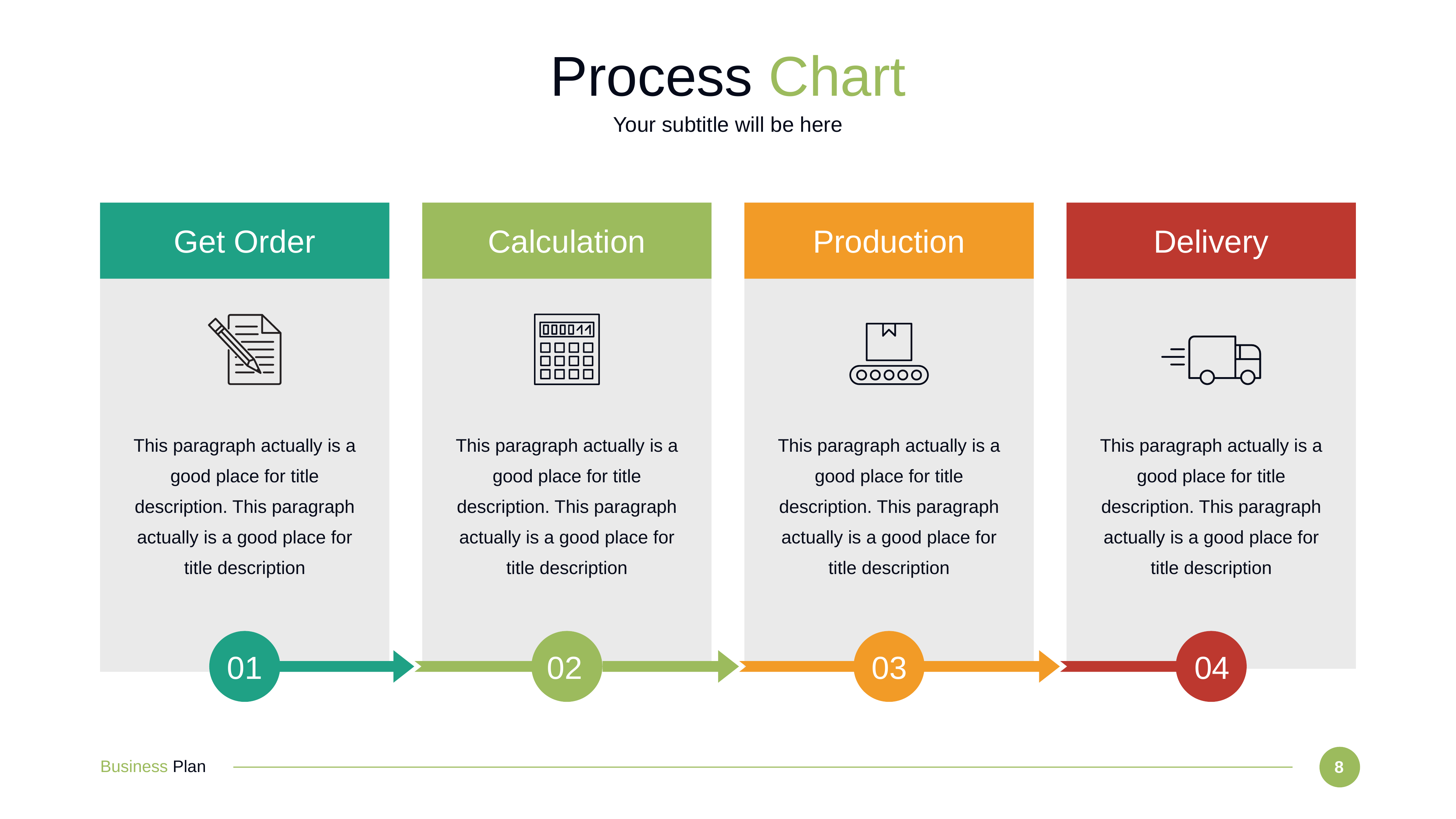

# Process Chart
Your subtitle will be here

Get Order
Calculation
Production
Delivery

This paragraph actually is a good place for title description. This paragraph actually is a good place for title description
This paragraph actually is a good place for title description. This paragraph actually is a good place for title description
This paragraph actually is a good place for title description. This paragraph actually is a good place for title description
This paragraph actually is a good place for title description. This paragraph actually is a good place for title description

01
02
03
04